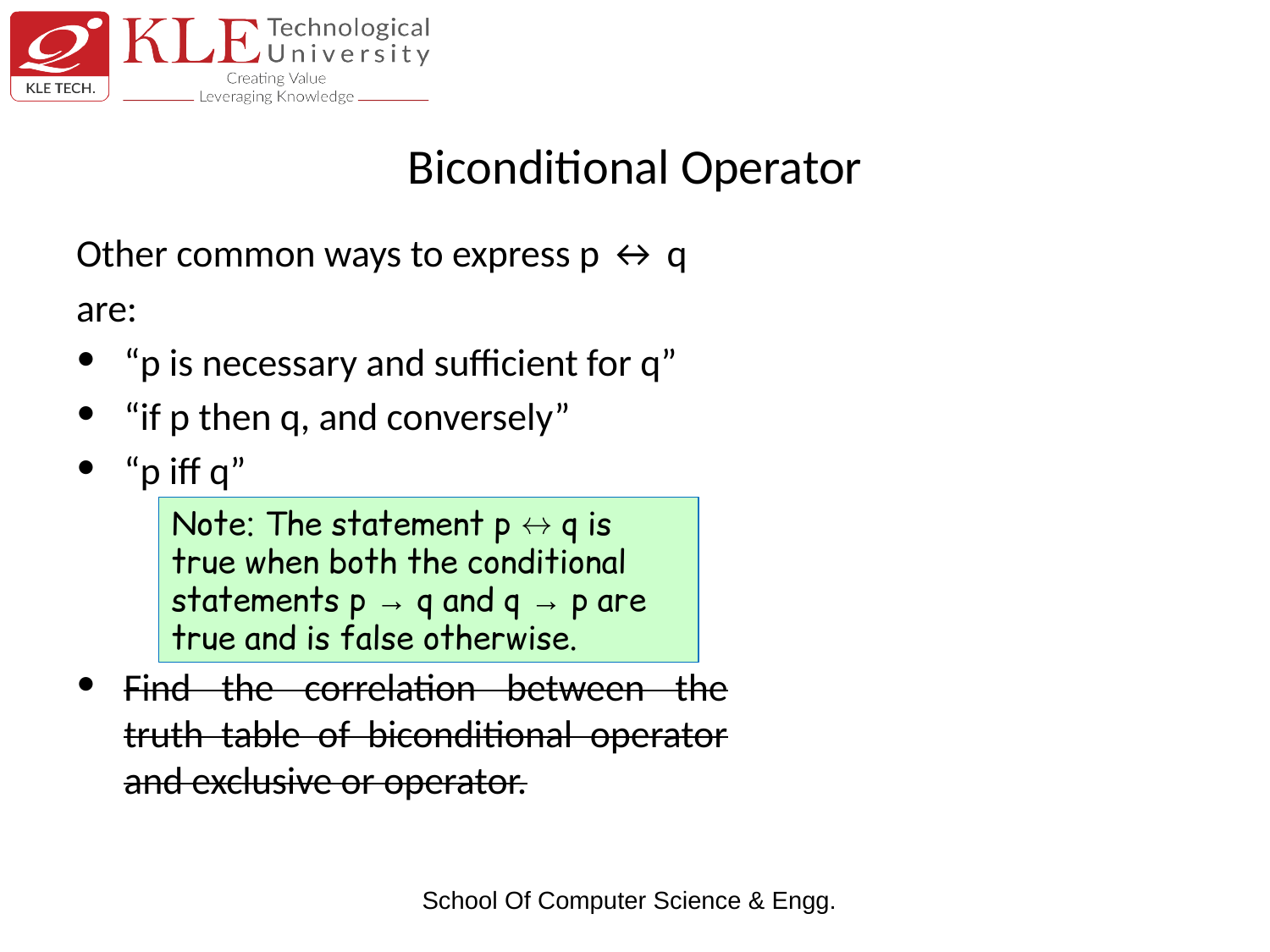

# Biconditional Operator
Other common ways to express p ↔ q
are:
“p is necessary and sufficient for q”
“if p then q, and conversely”
“p iff q”

Find the correlation between the truth table of biconditional operator and exclusive or operator.

Note: The statement p ↔ q is true when both the conditional statements p → q and q → p are true and is false otherwise.